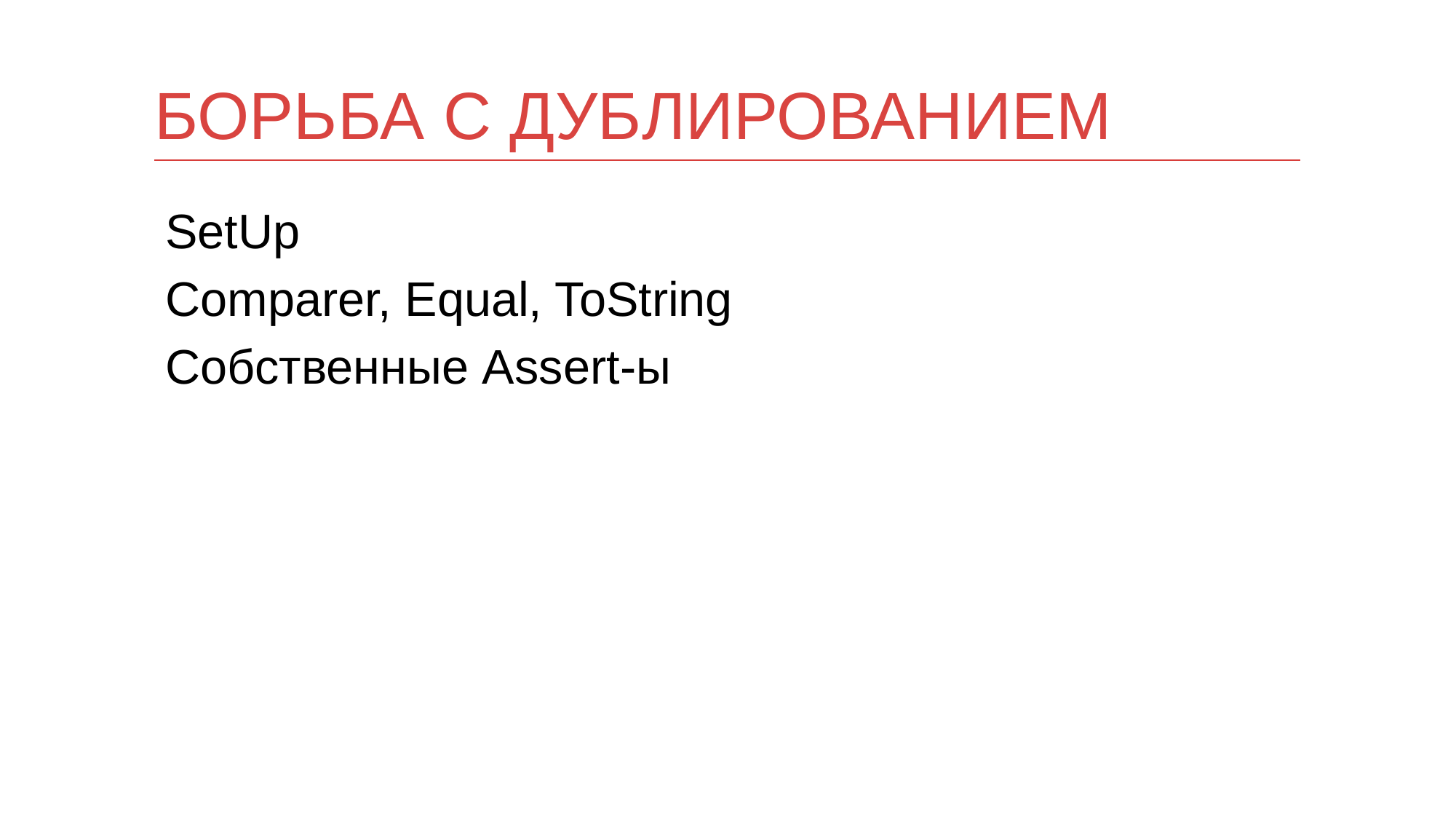

# Борьба с дублированием
SetUp
Comparer, Equal, ToString
Собственные Assert-ы